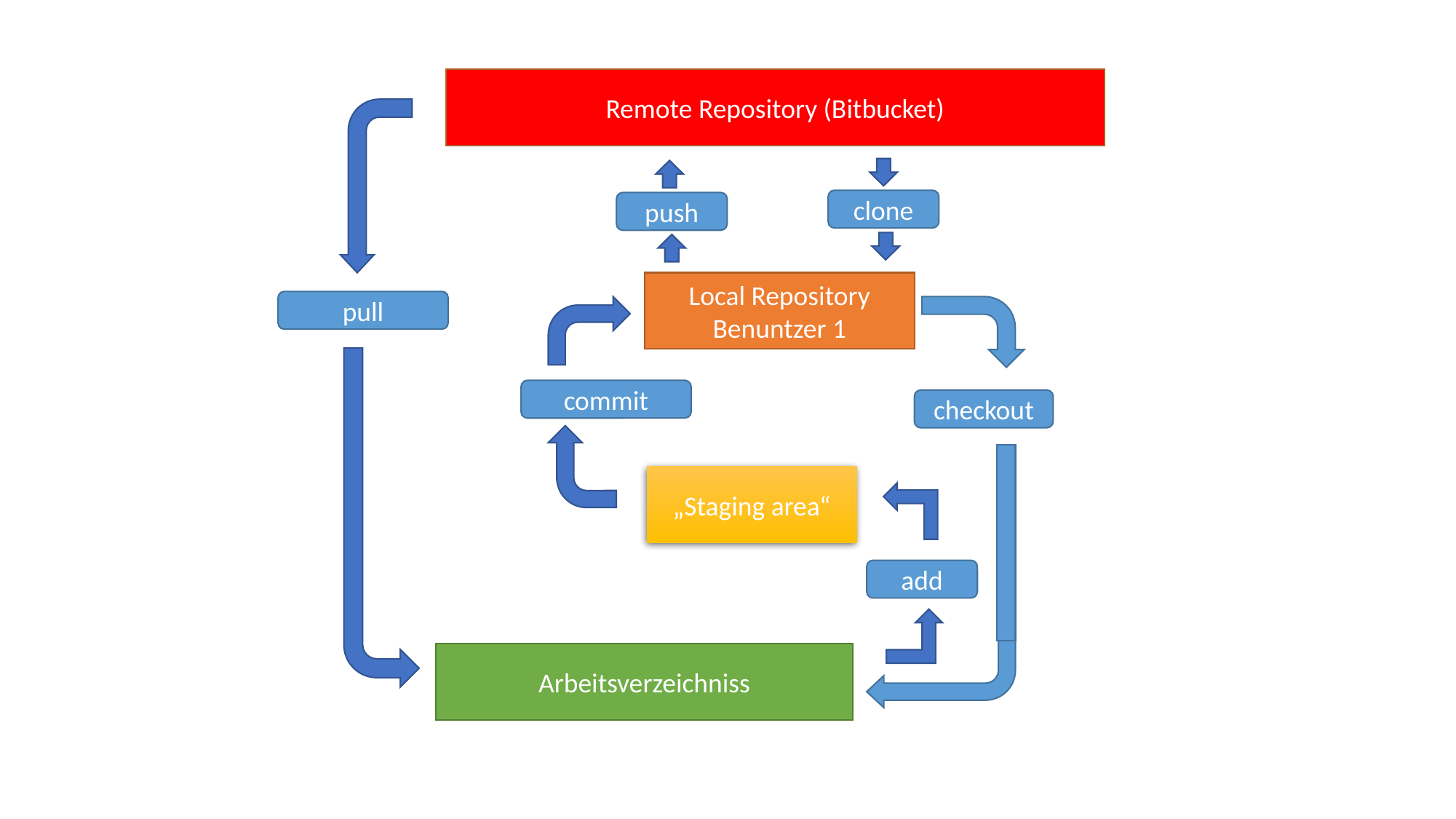

Remote Repository (Bitbucket)

clone
push

Local Repository Benuntzer 1

pull

commit
checkout

„Staging area“

add

Arbeitsverzeichniss